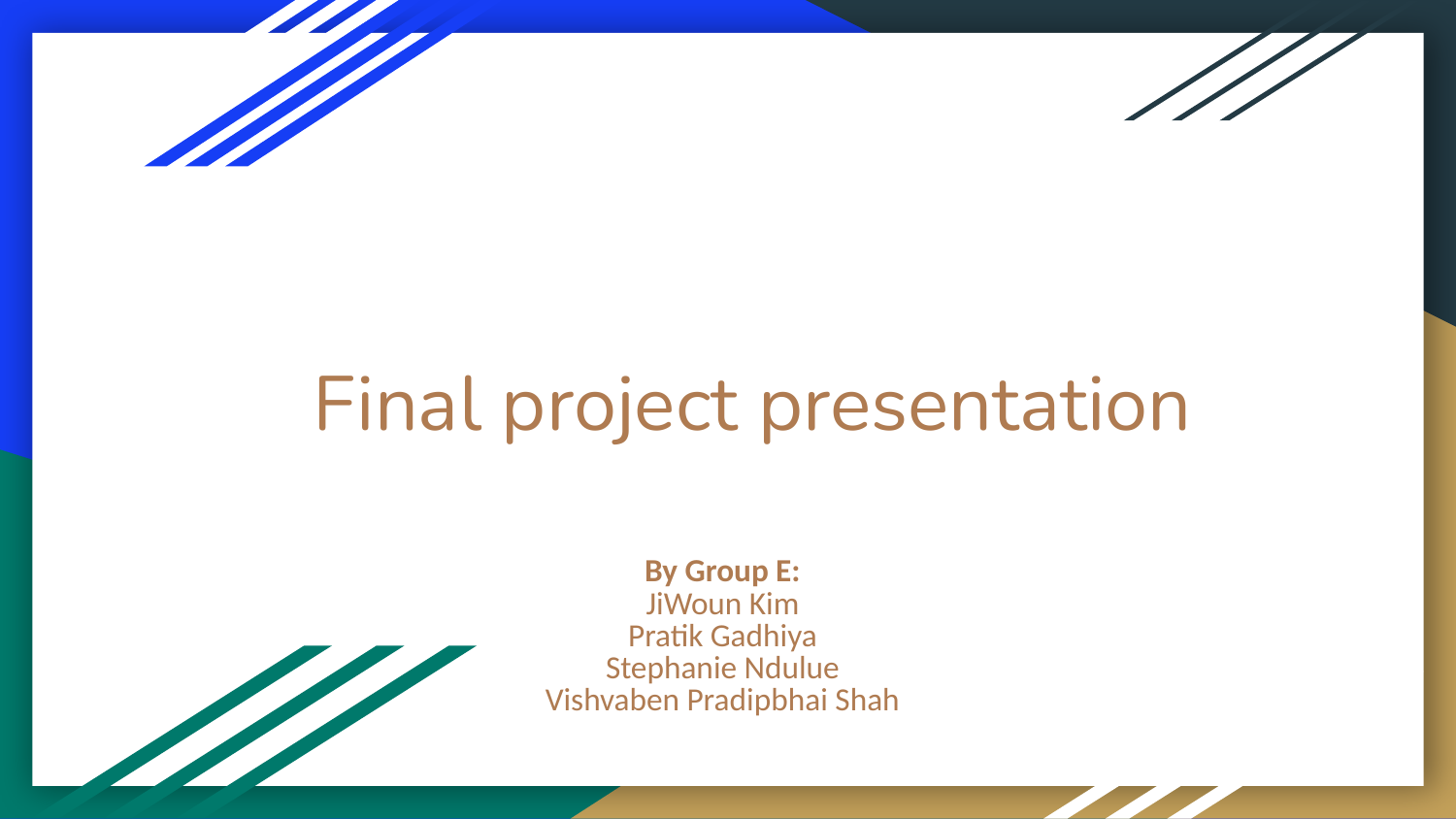

# Final project presentation
By Group E:
JiWoun Kim
Pratik Gadhiya
Stephanie Ndulue
Vishvaben Pradipbhai Shah